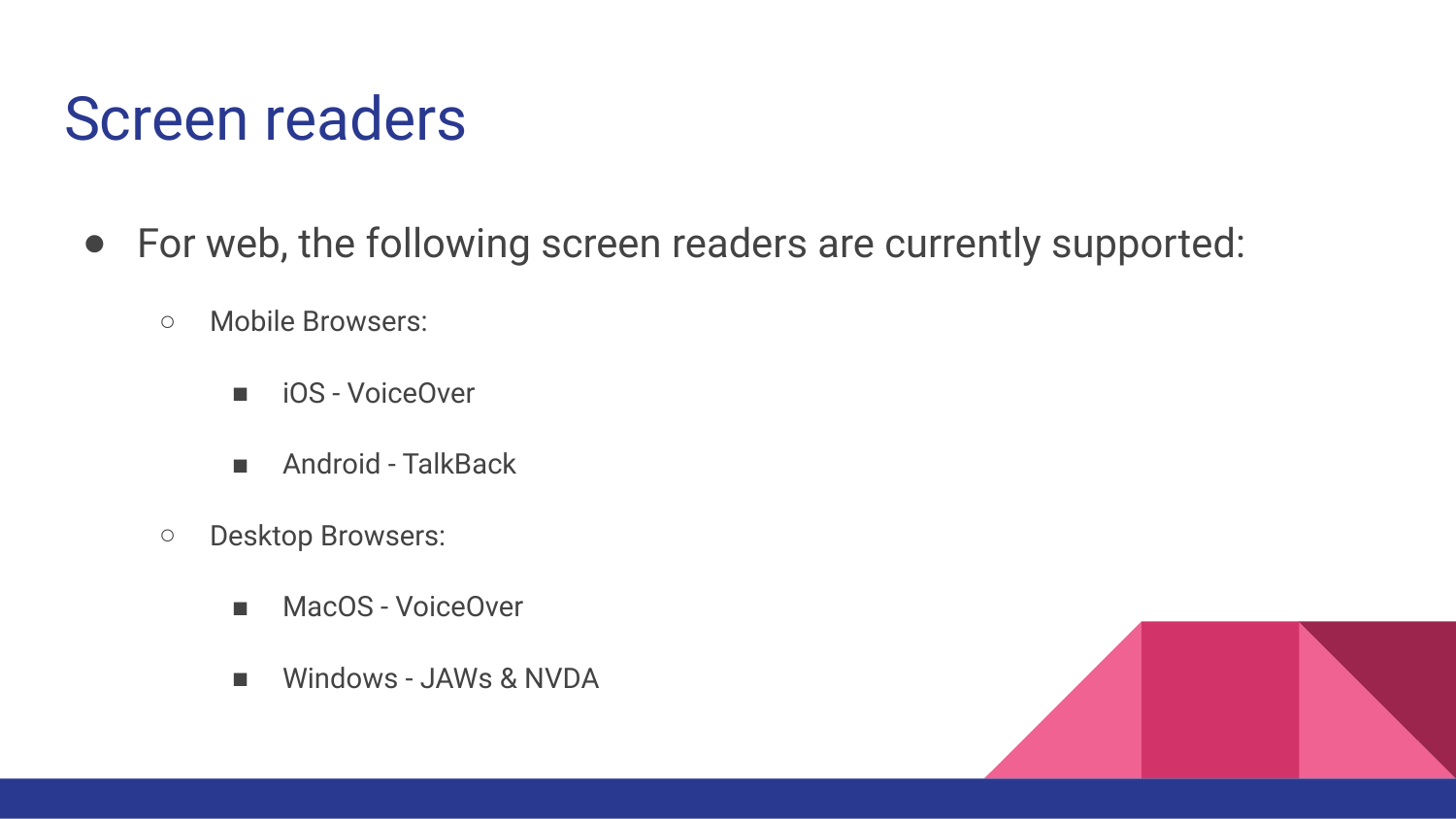

# Screen readers
For web, the following screen readers are currently supported:
Mobile Browsers:
iOS - VoiceOver
Android - TalkBack
Desktop Browsers:
MacOS - VoiceOver
Windows - JAWs & NVDA